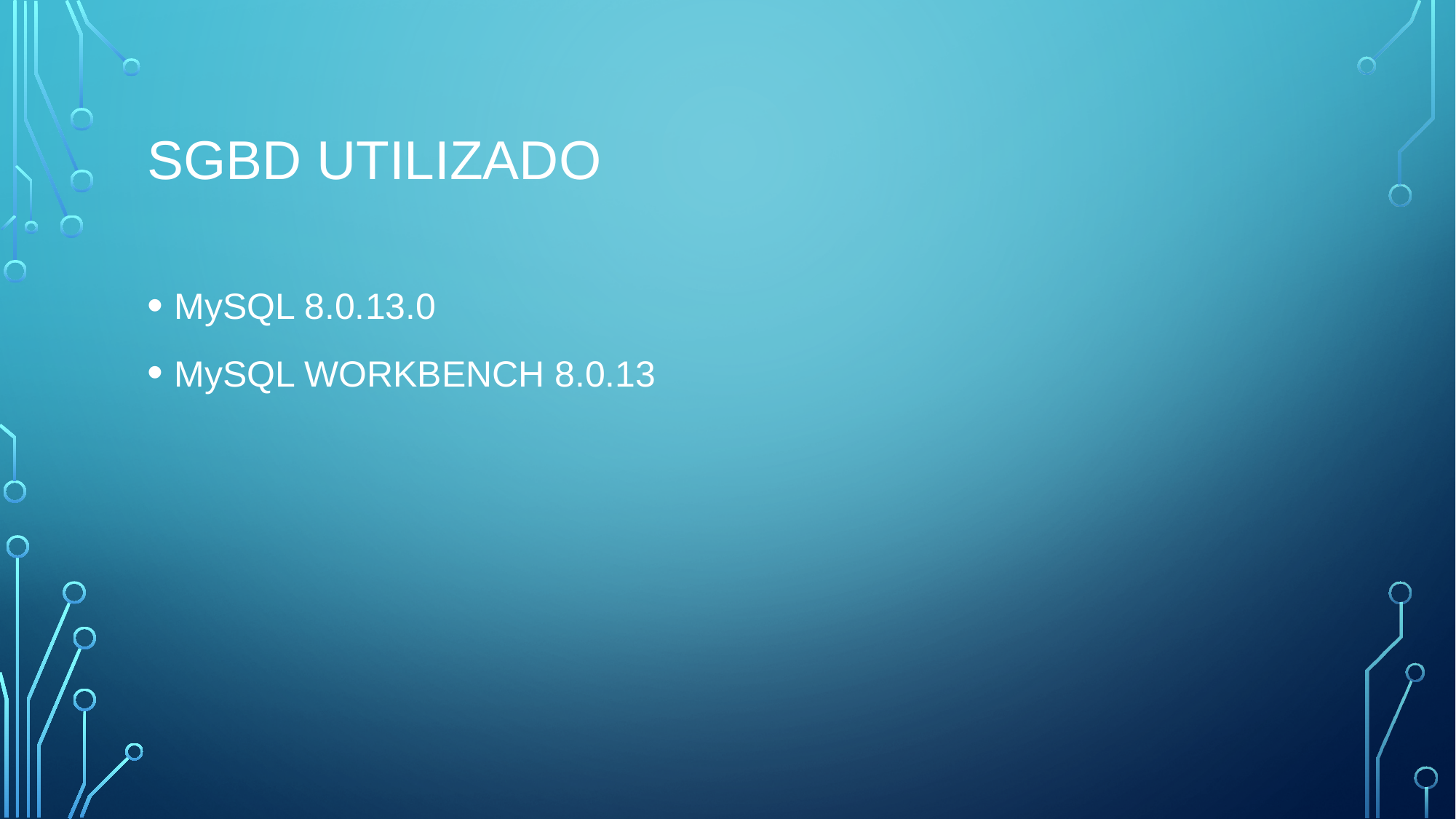

# SGBD UTILIZADO
MySQL 8.0.13.0
MySQL WORKBENCH 8.0.13